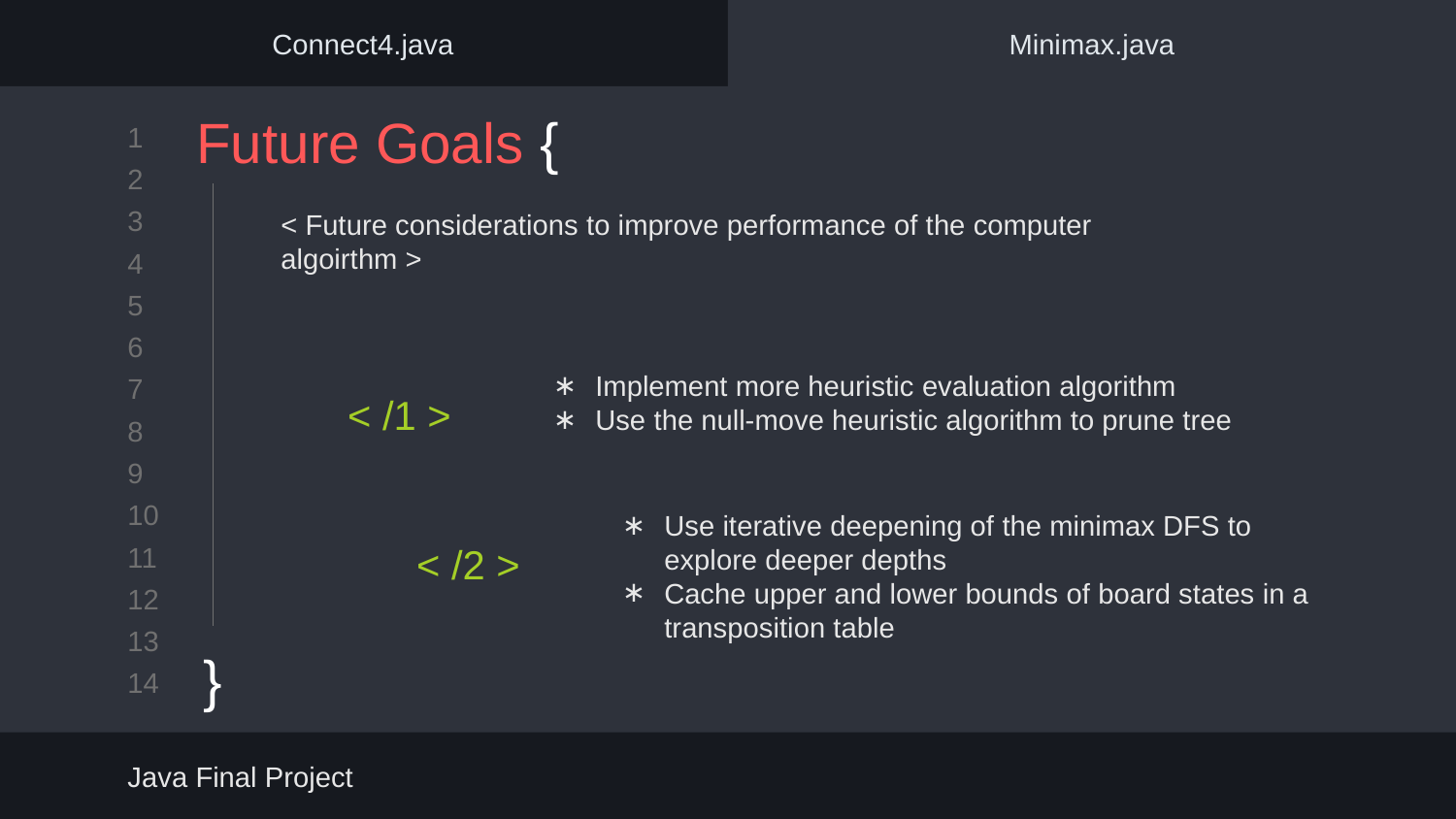

Connect4.java
Minimax.java
# Future Goals {
}
< Future considerations to improve performance of the computer algoirthm >
Implement more heuristic evaluation algorithm
Use the null-move heuristic algorithm to prune tree
< /1 >
Use iterative deepening of the minimax DFS to explore deeper depths
Cache upper and lower bounds of board states in a transposition table
< /2 >
Java Final Project